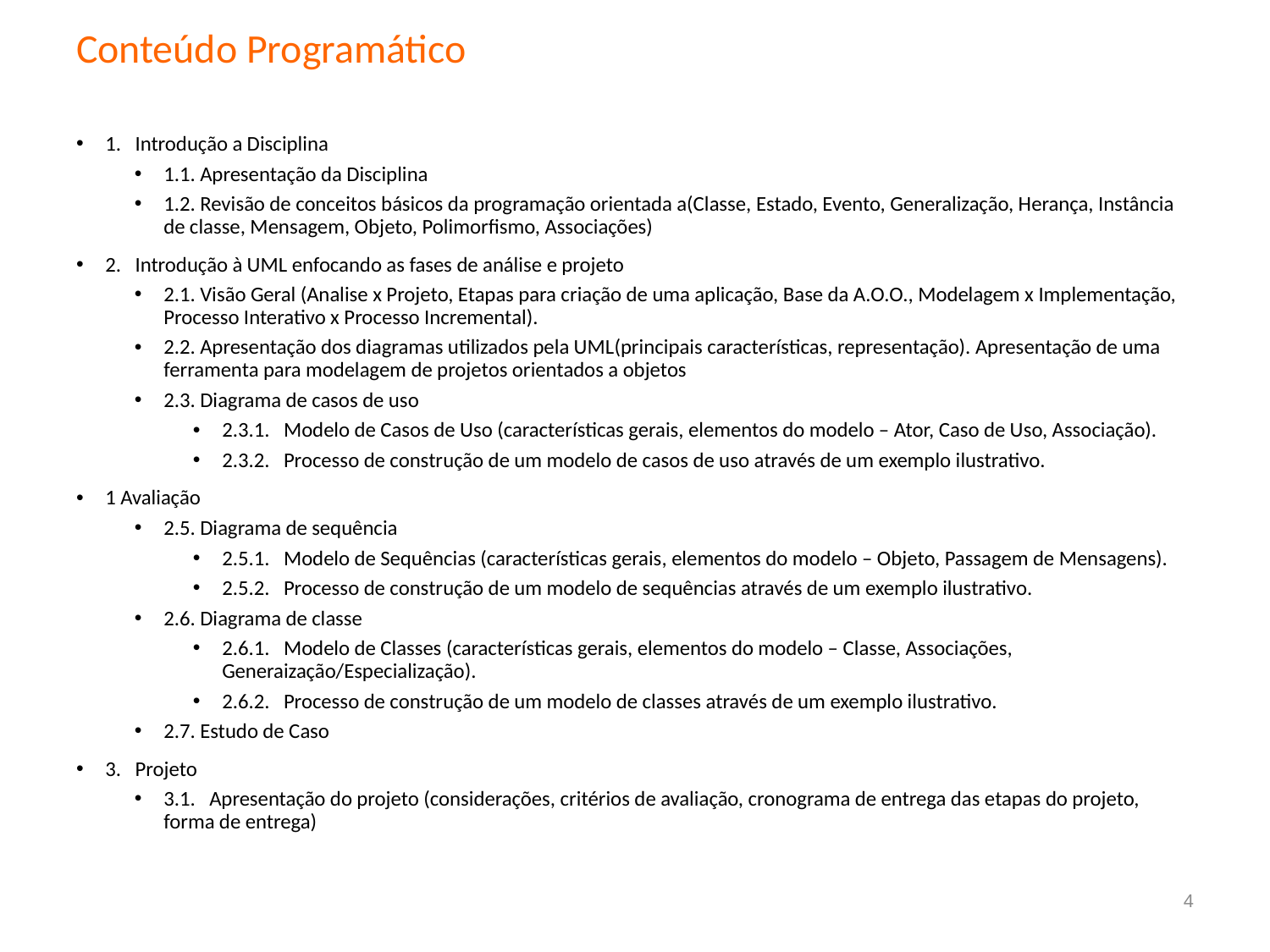

# Conteúdo Programático
1.   Introdução a Disciplina
1.1. Apresentação da Disciplina
1.2. Revisão de conceitos básicos da programação orientada a(Classe, Estado, Evento, Generalização, Herança, Instância de classe, Mensagem, Objeto, Polimorfismo, Associações)
2.   Introdução à UML enfocando as fases de análise e projeto
2.1. Visão Geral (Analise x Projeto, Etapas para criação de uma aplicação, Base da A.O.O., Modelagem x Implementação, Processo Interativo x Processo Incremental).
2.2. Apresentação dos diagramas utilizados pela UML(principais características, representação). Apresentação de uma ferramenta para modelagem de projetos orientados a objetos
2.3. Diagrama de casos de uso
2.3.1.   Modelo de Casos de Uso (características gerais, elementos do modelo – Ator, Caso de Uso, Associação).
2.3.2.   Processo de construção de um modelo de casos de uso através de um exemplo ilustrativo.
1 Avaliação
2.5. Diagrama de sequência
2.5.1.   Modelo de Sequências (características gerais, elementos do modelo – Objeto, Passagem de Mensagens).
2.5.2.   Processo de construção de um modelo de sequências através de um exemplo ilustrativo.
2.6. Diagrama de classe
2.6.1.   Modelo de Classes (características gerais, elementos do modelo – Classe, Associações, Generaização/Especialização).
2.6.2.   Processo de construção de um modelo de classes através de um exemplo ilustrativo.
2.7. Estudo de Caso
3.   Projeto
3.1.   Apresentação do projeto (considerações, critérios de avaliação, cronograma de entrega das etapas do projeto, forma de entrega)
4